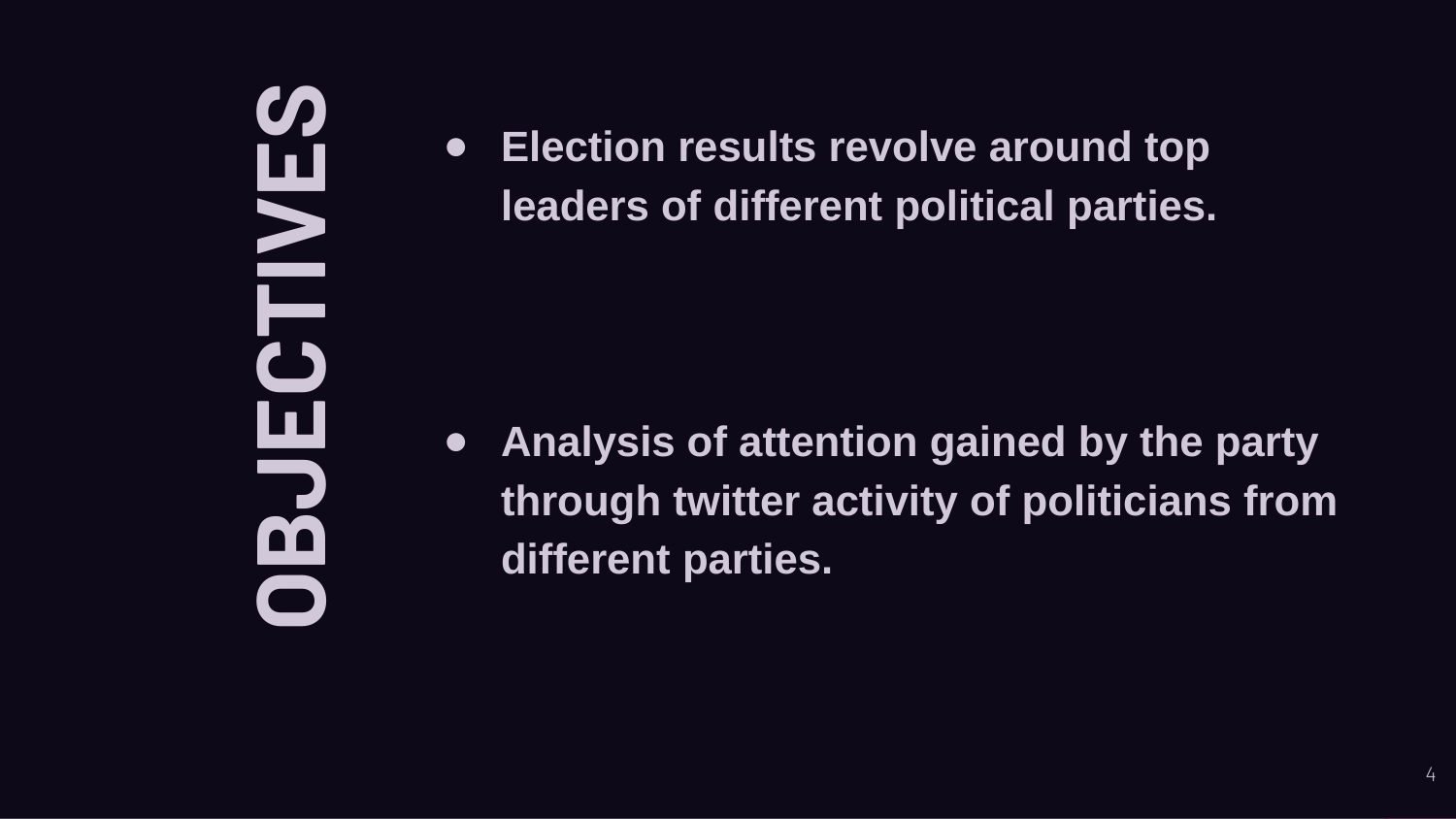

Election results revolve around top leaders of different political parties.

Analysis of attention gained by the party through twitter activity of politicians from different parties.

# OBJECTIVES
4